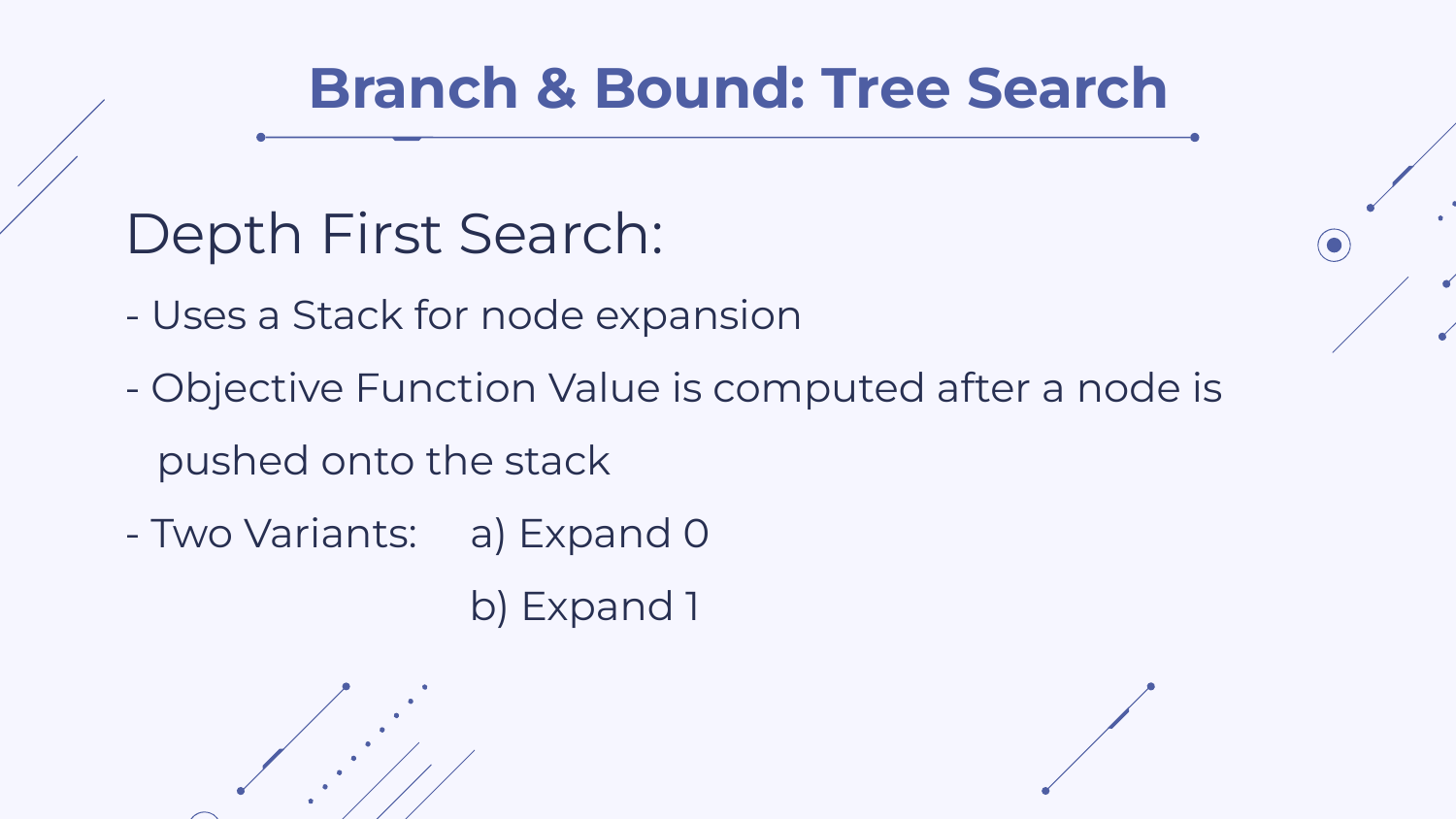

# Branch & Bound: Tree Search

Depth First Search:
- Uses a Stack for node expansion
- Objective Function Value is computed after a node is
   pushed onto the stack
- Two Variants:     a) Expand 0
		     b) Expand 1